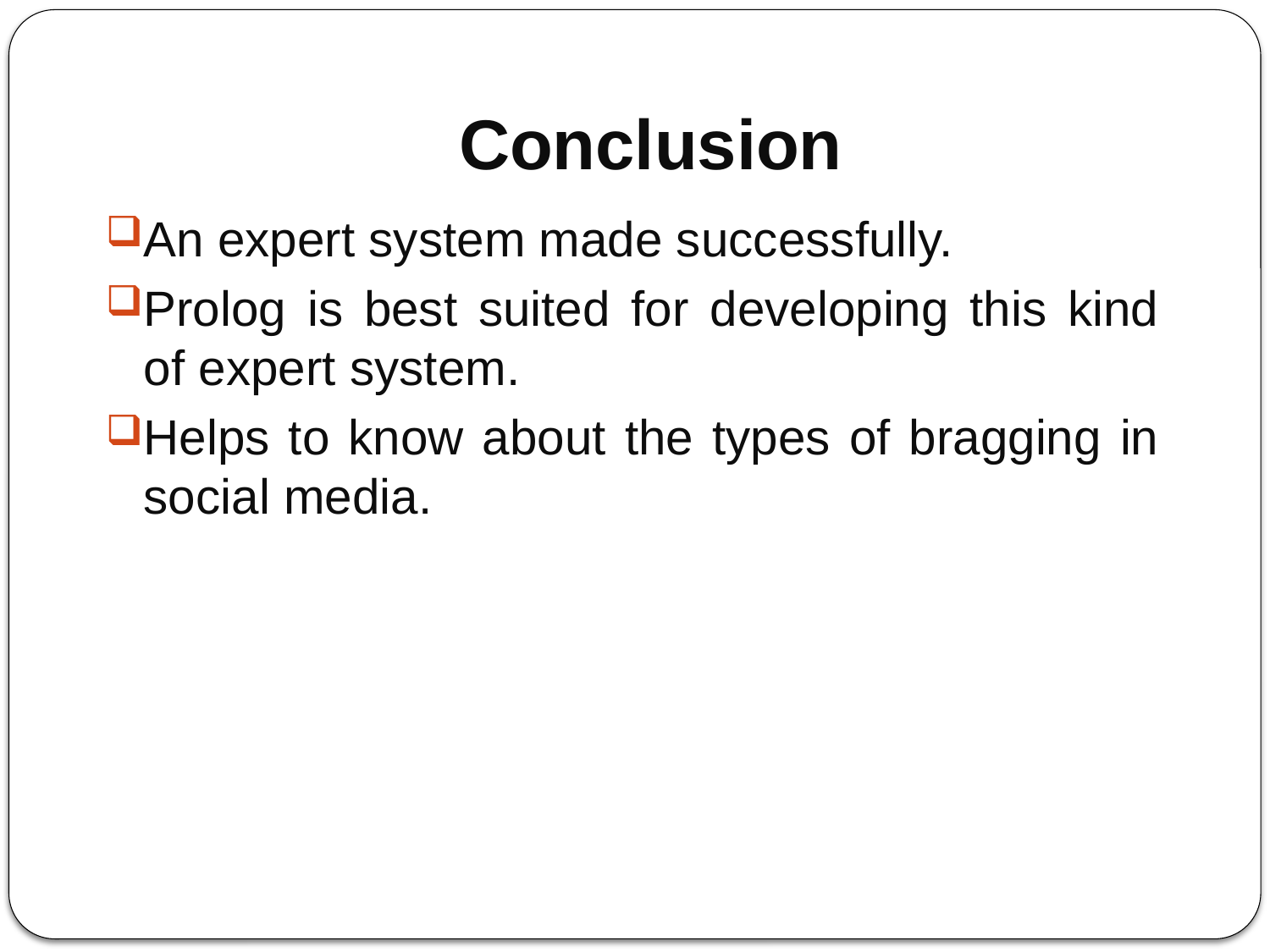

# Conclusion
An expert system made successfully.
Prolog is best suited for developing this kind of expert system.
Helps to know about the types of bragging in social media.